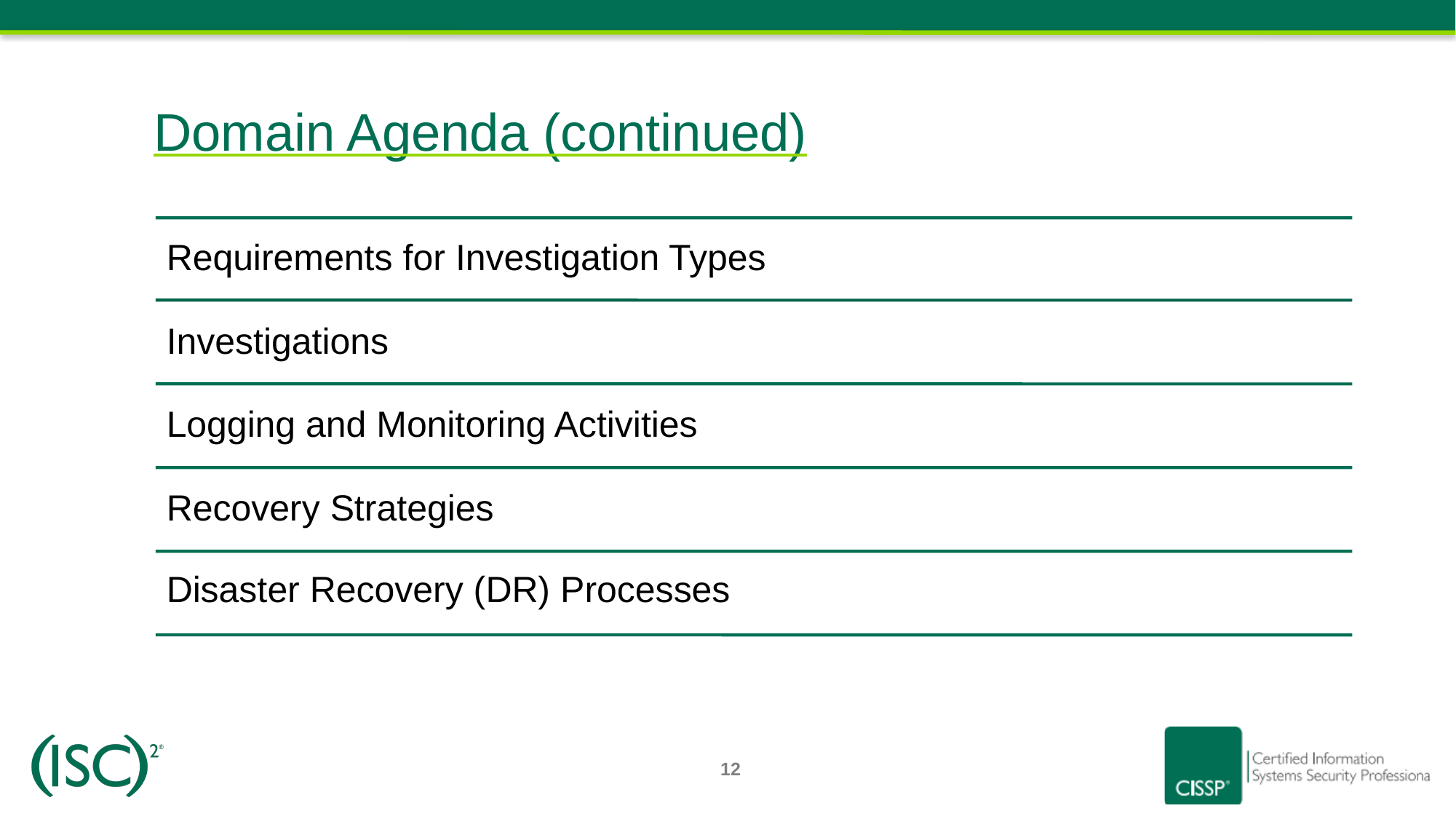

# Domain Agenda (continued)
Requirements for Investigation Types
Investigations
Logging and Monitoring Activities
Recovery Strategies
Disaster Recovery (DR) Processes